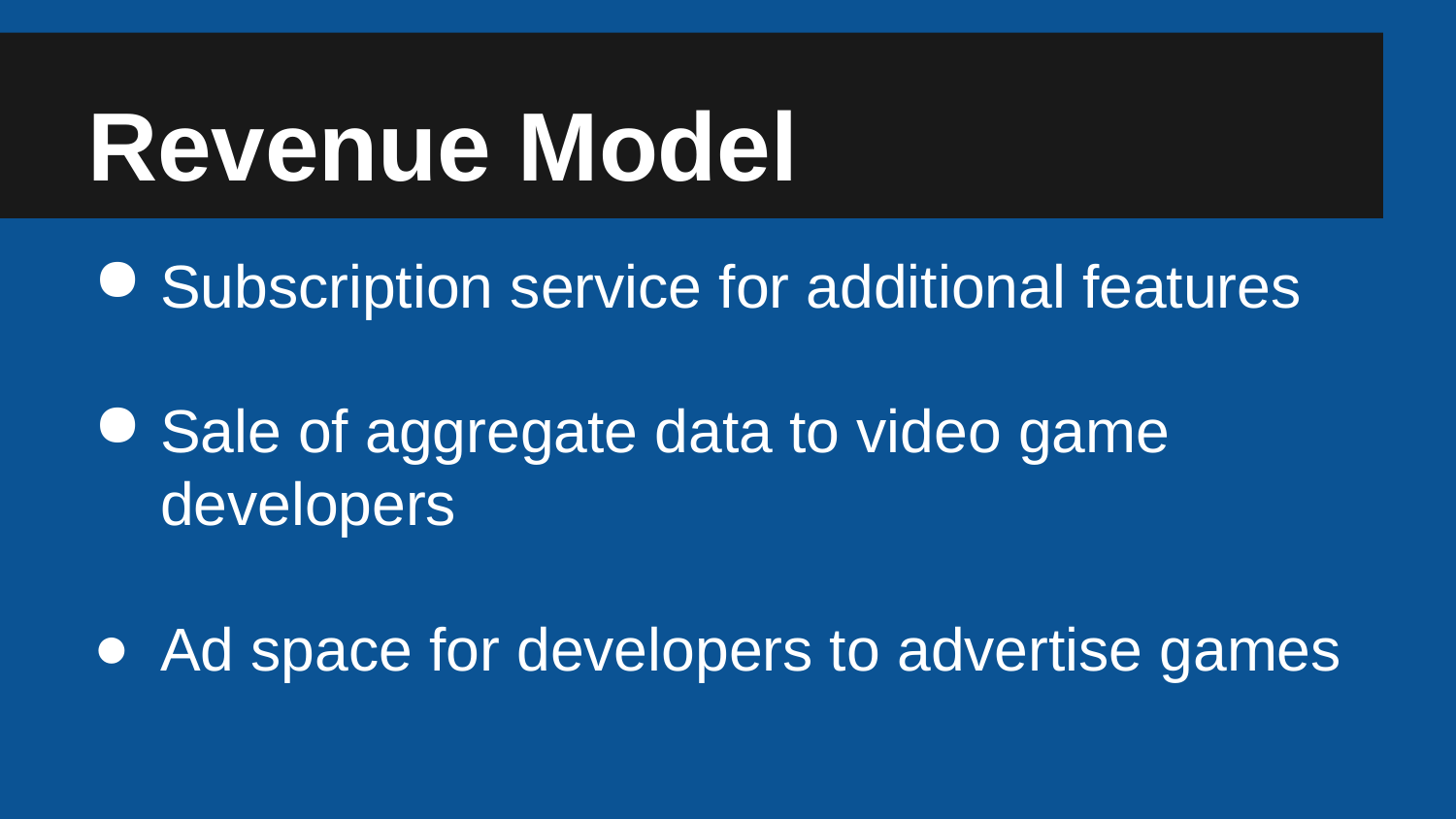

# Revenue Model
Subscription service for additional features

Sale of aggregate data to video game developers

Ad space for developers to advertise games